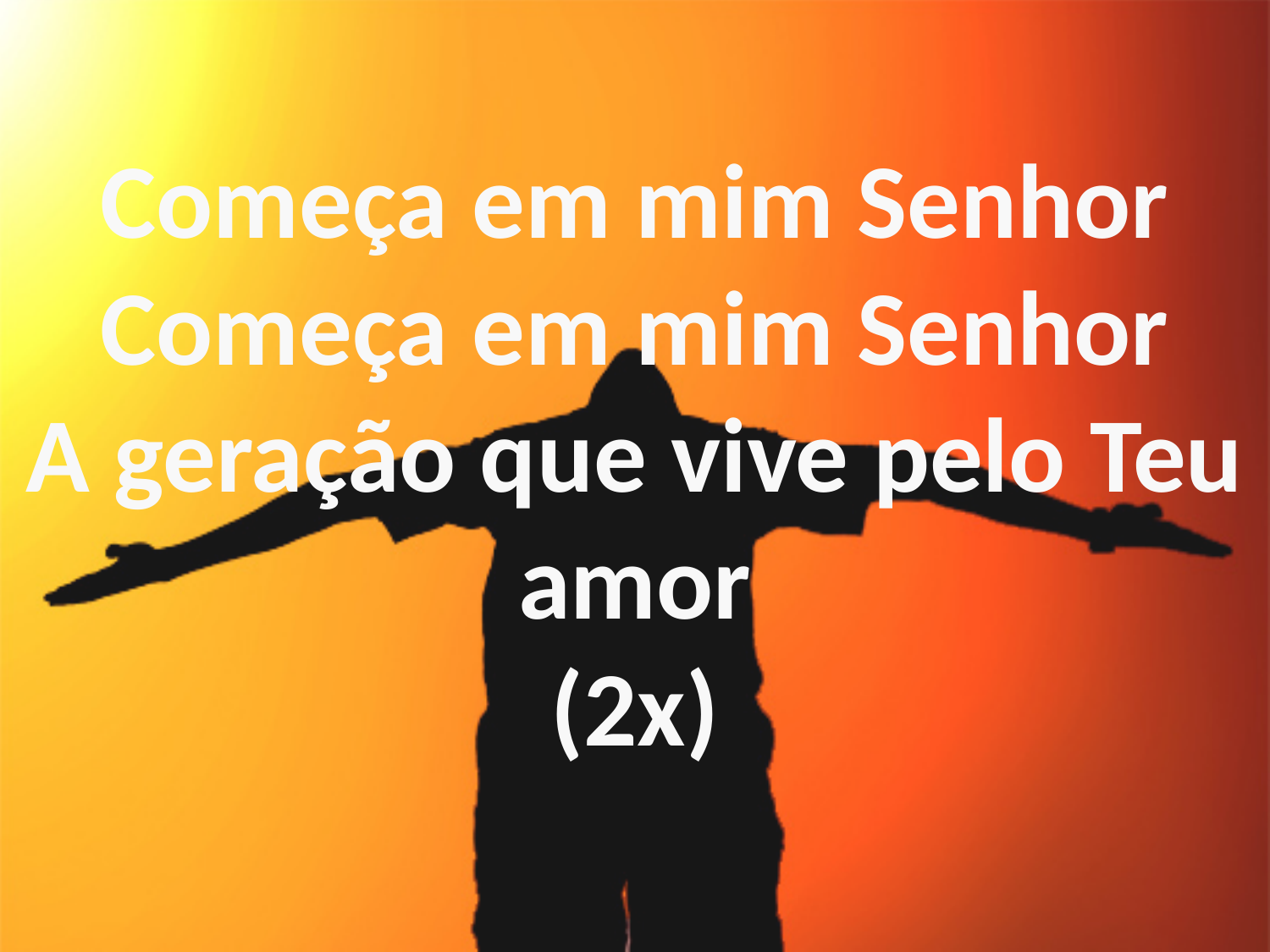

Começa em mim Senhor
Começa em mim Senhor
A geração que vive pelo Teu amor
(2x)